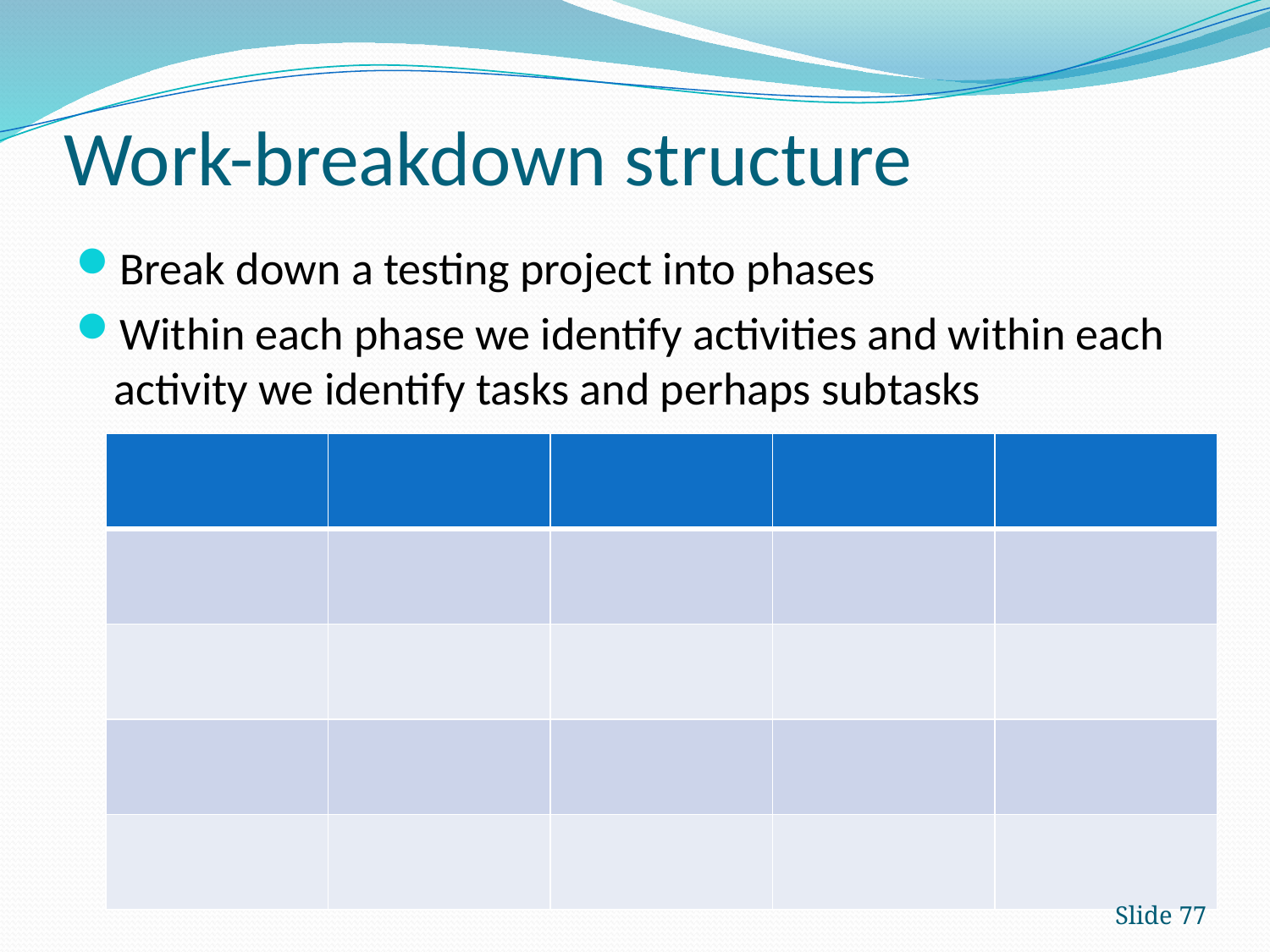

# Work-breakdown structure
Break down a testing project into phases
Within each phase we identify activities and within each activity we identify tasks and perhaps subtasks
|  |  |  |  |  |
| --- | --- | --- | --- | --- |
|  |  |  |  |  |
|  |  |  |  |  |
|  |  |  |  |  |
|  |  |  |  |  |
Slide 77